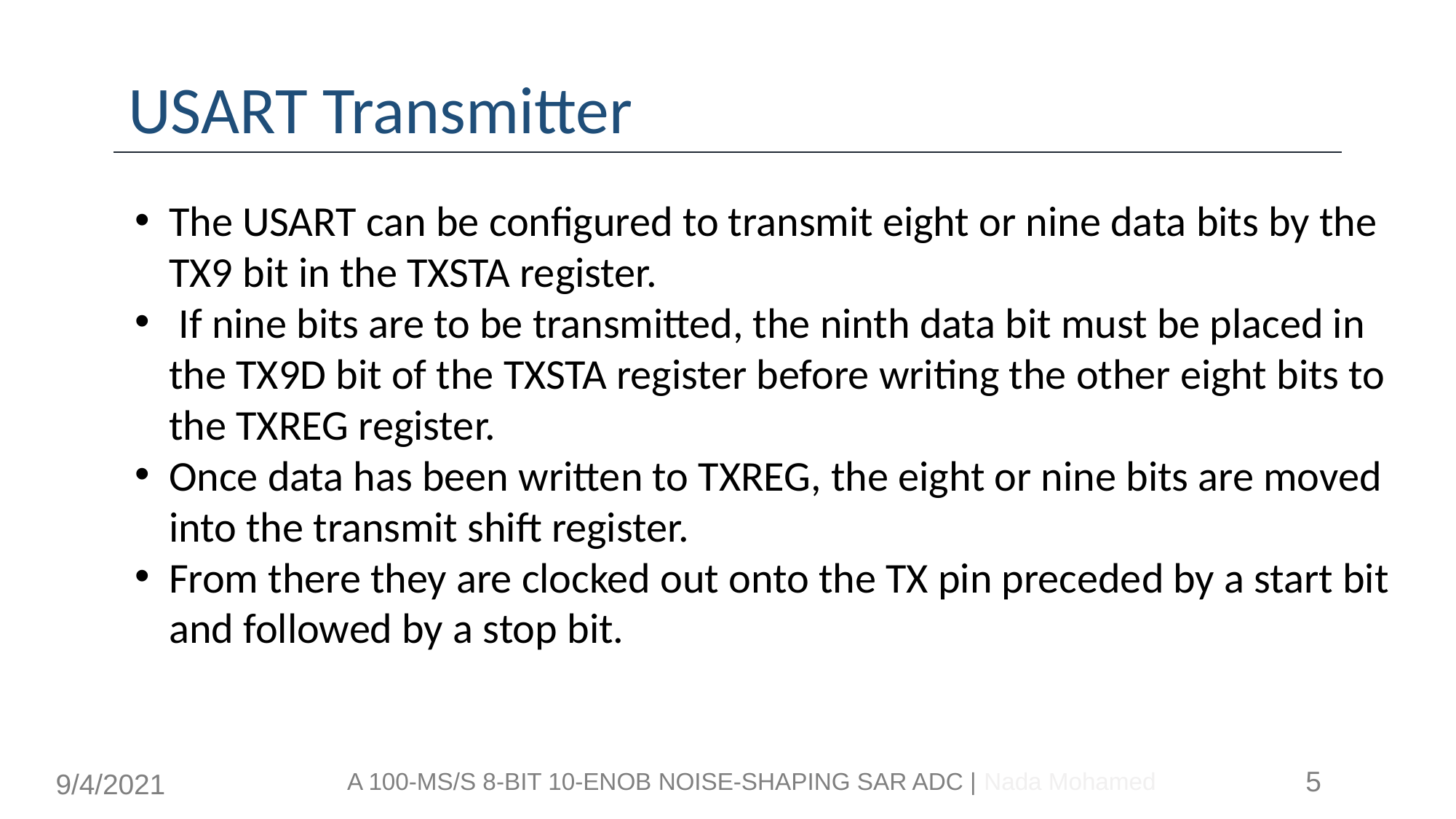

# USART Transmitter
The USART can be configured to transmit eight or nine data bits by the TX9 bit in the TXSTA register.
 If nine bits are to be transmitted, the ninth data bit must be placed in the TX9D bit of the TXSTA register before writing the other eight bits to the TXREG register.
Once data has been written to TXREG, the eight or nine bits are moved into the transmit shift register.
From there they are clocked out onto the TX pin preceded by a start bit and followed by a stop bit.
5
A 100-MS/S 8-BIT 10-ENOB NOISE-SHAPING SAR ADC | Nada Mohamed
9/4/2021